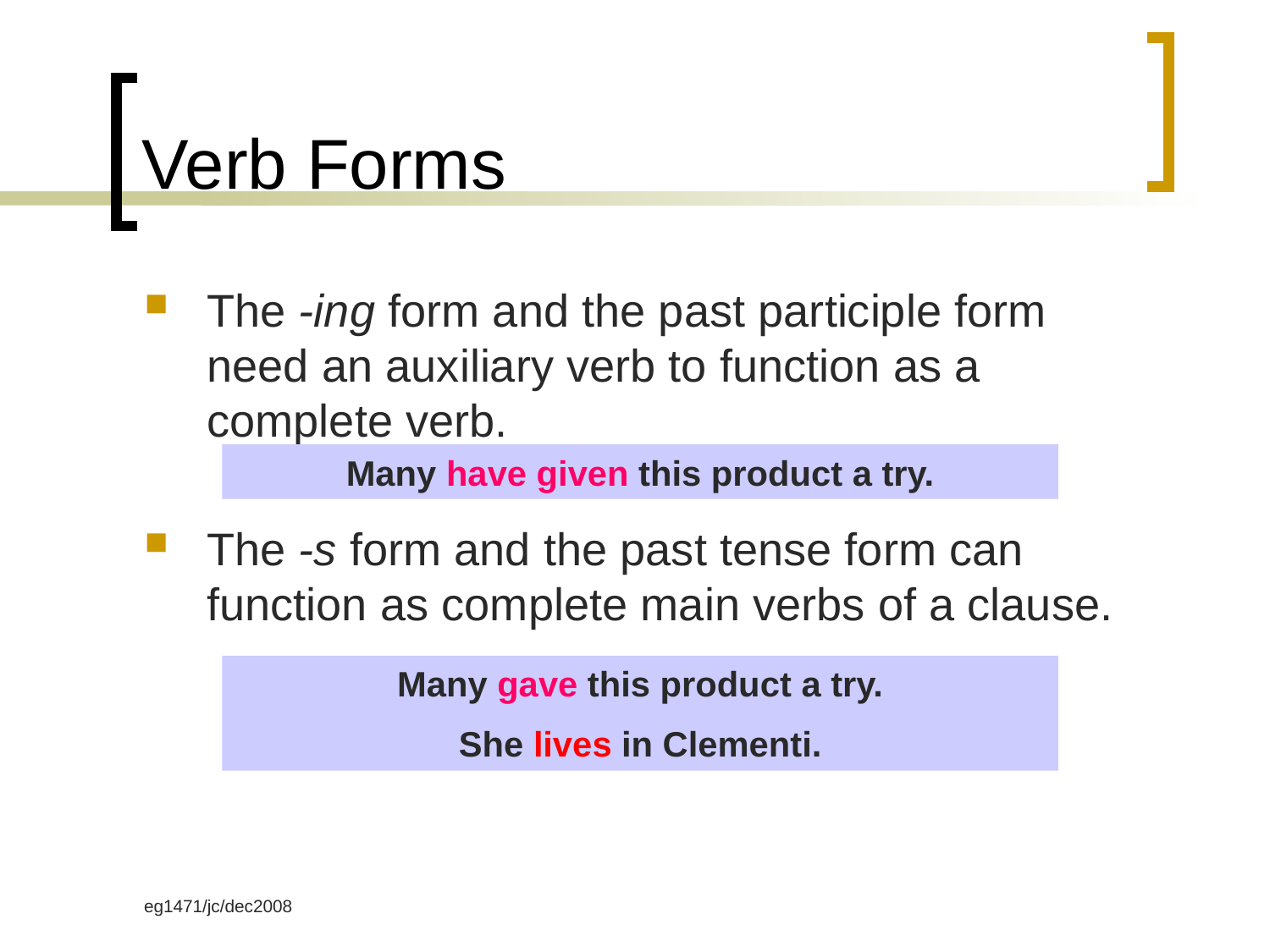

# Verb Forms
The -ing form and the past participle form need an auxiliary verb to function as a complete verb.

The -s form and the past tense form can function as complete main verbs of a clause.
Many have given this product a try.
Many gave this product a try.
She lives in Clementi.
eg1471/jc/dec2008